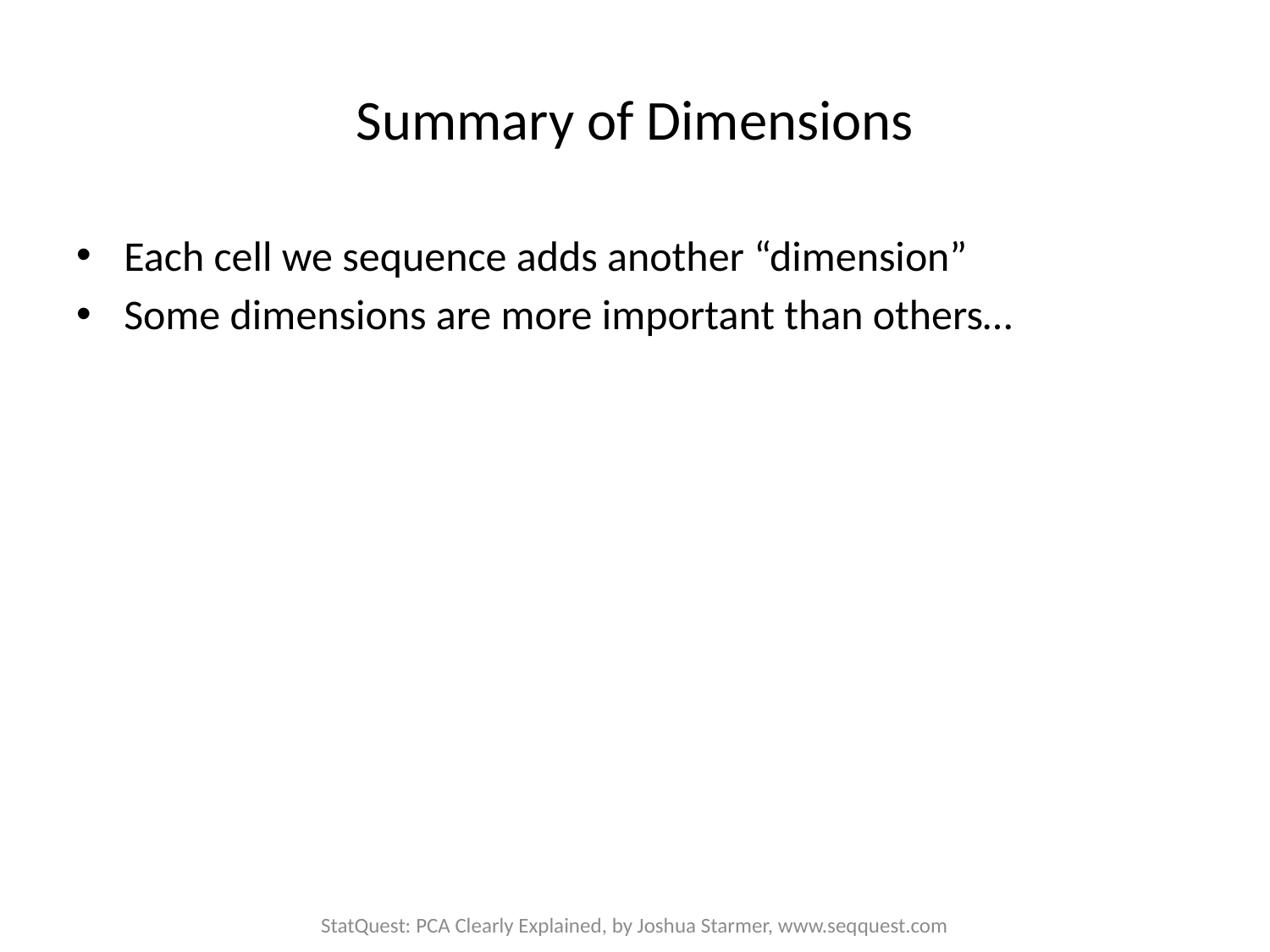

# Summary of Dimensions
Each cell we sequence adds another “dimension”
Some dimensions are more important than others…
StatQuest: PCA Clearly Explained, by Joshua Starmer, www.seqquest.com